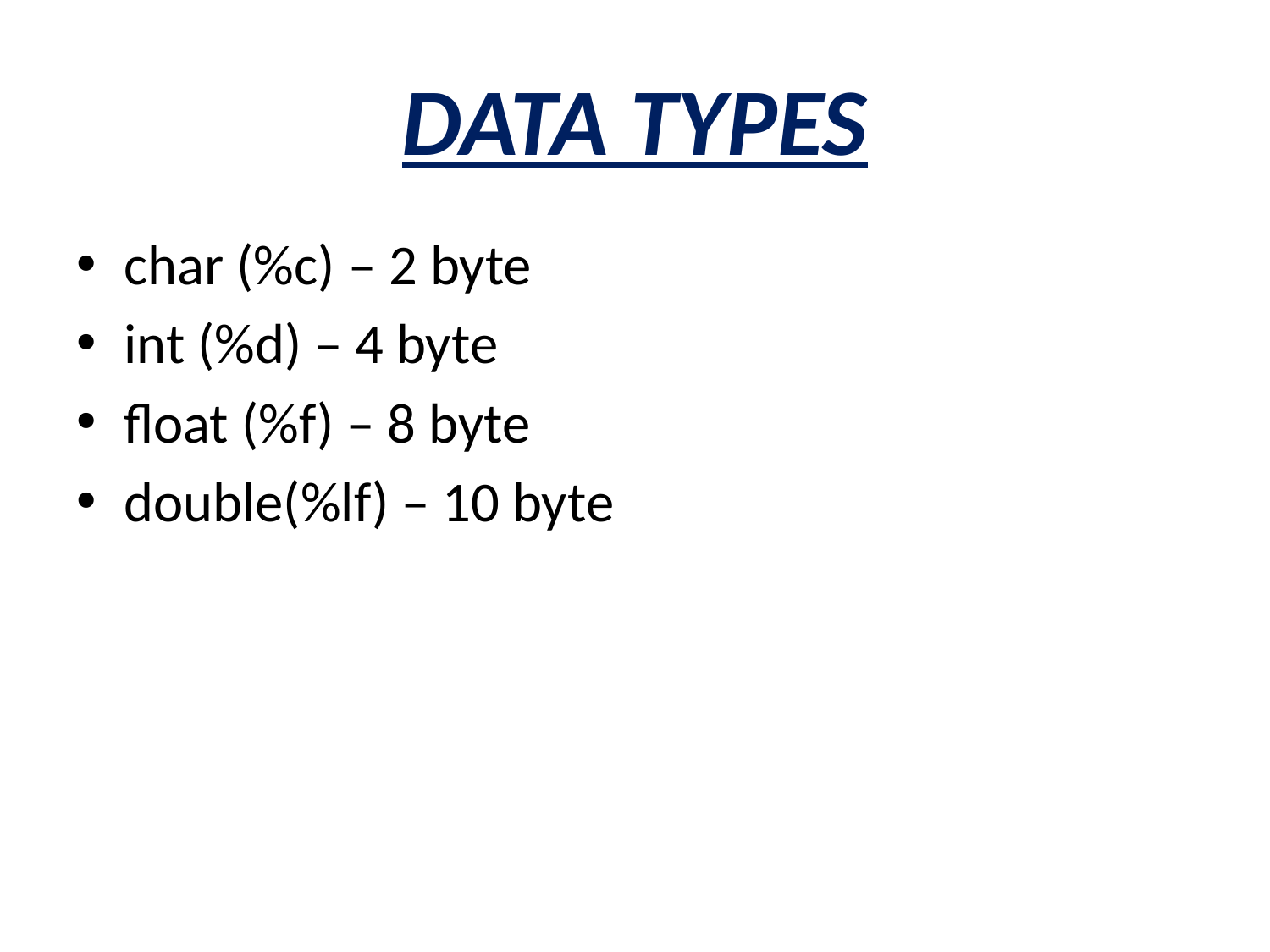

# DATA TYPES
char (%c) – 2 byte
int (%d) – 4 byte
float (%f) – 8 byte
double(%lf) – 10 byte